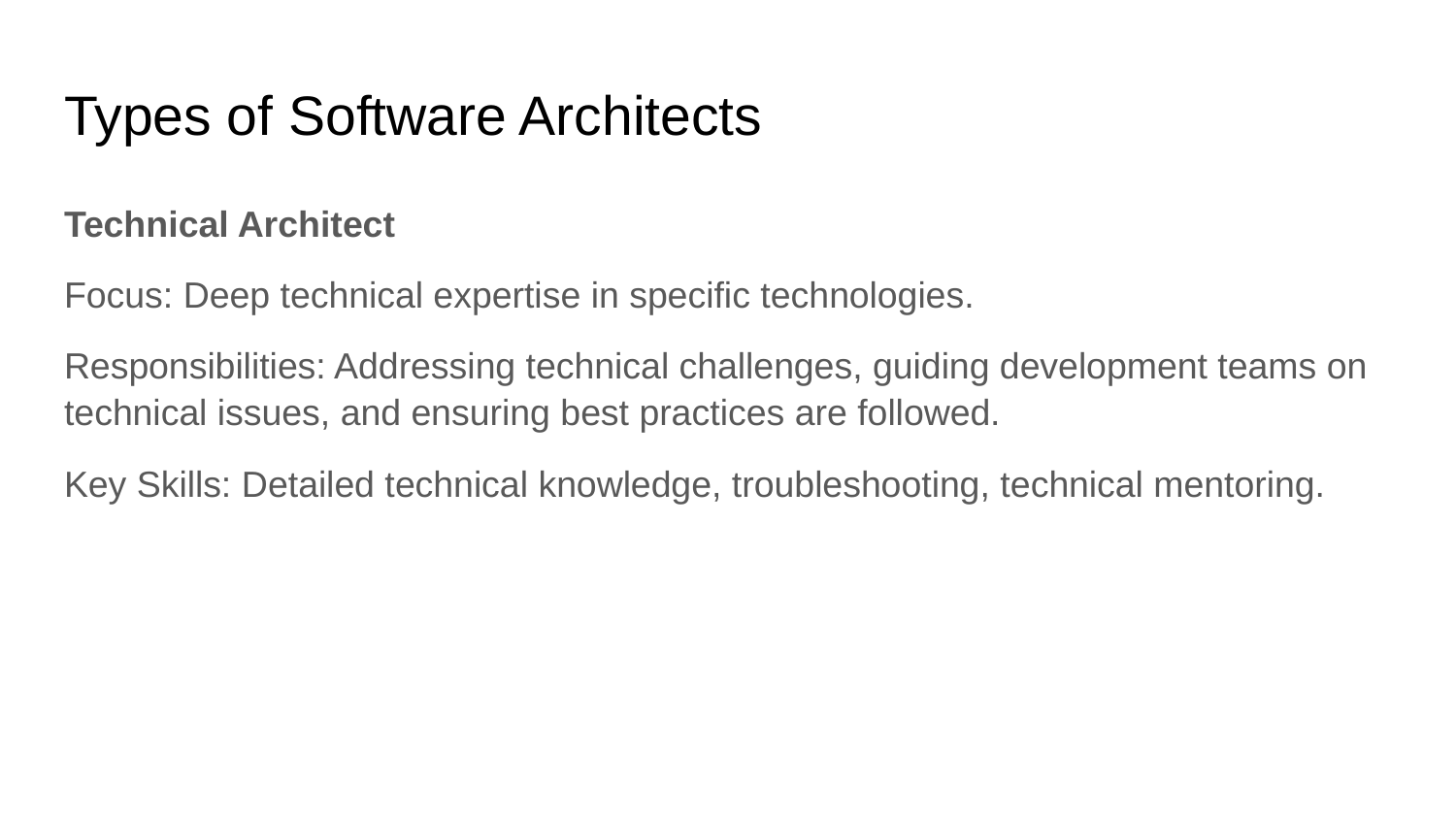

# Types of Software Architects
Technical Architect
Focus: Deep technical expertise in specific technologies.
Responsibilities: Addressing technical challenges, guiding development teams on technical issues, and ensuring best practices are followed.
Key Skills: Detailed technical knowledge, troubleshooting, technical mentoring.